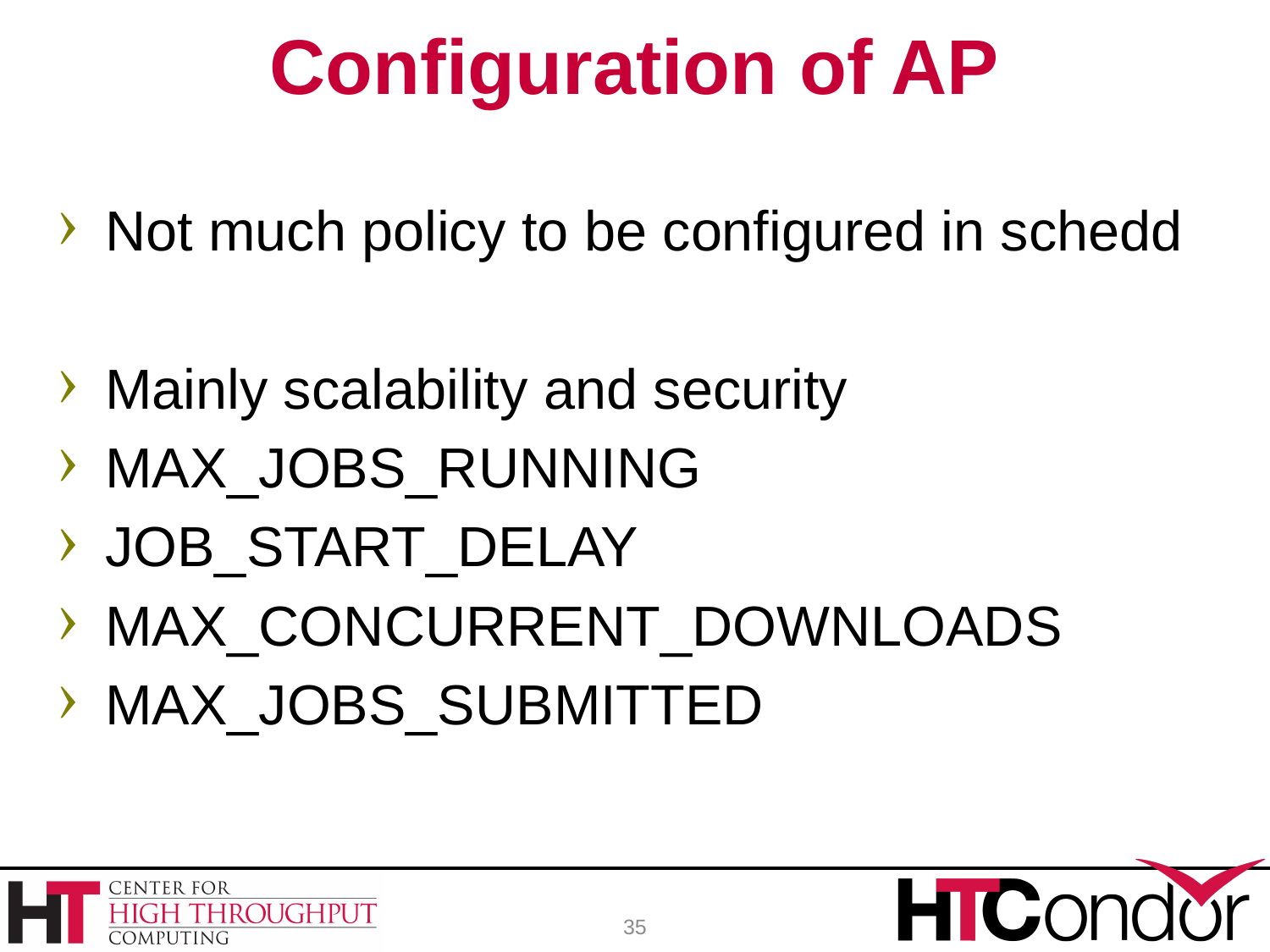

# Configuration of AP
Not much policy to be configured in schedd

Mainly scalability and security
MAX_JOBS_RUNNING
JOB_START_DELAY
MAX_CONCURRENT_DOWNLOADS
MAX_JOBS_SUBMITTED
35